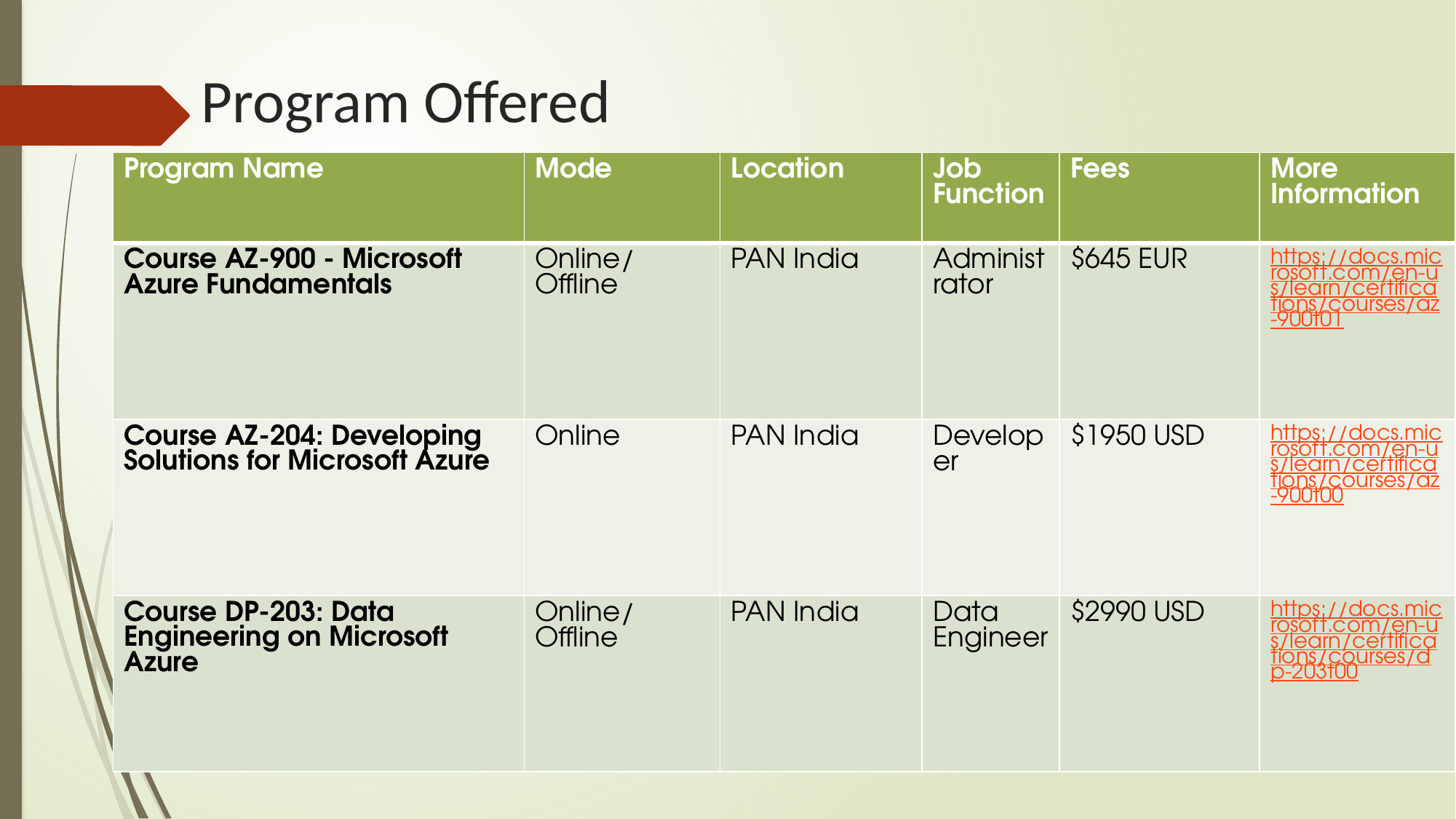

# Program Offered
| Program Name | Mode | Location | Job Function | Fees | More Information |
| --- | --- | --- | --- | --- | --- |
| Course AZ-900 - Microsoft Azure Fundamentals | Online/Offline | PAN India | Administrator | $645 EUR | https://docs.microsoft.com/en-us/learn/certifications/courses/az-900t01 |
| Course AZ-204: Developing Solutions for Microsoft Azure | Online | PAN India | Developer | $1950 USD | https://docs.microsoft.com/en-us/learn/certifications/courses/az-900t00 |
| Course DP-203: Data Engineering on Microsoft Azure | Online/ Offline | PAN India | Data Engineer | $2990 USD | https://docs.microsoft.com/en-us/learn/certifications/courses/dp-203t00 |